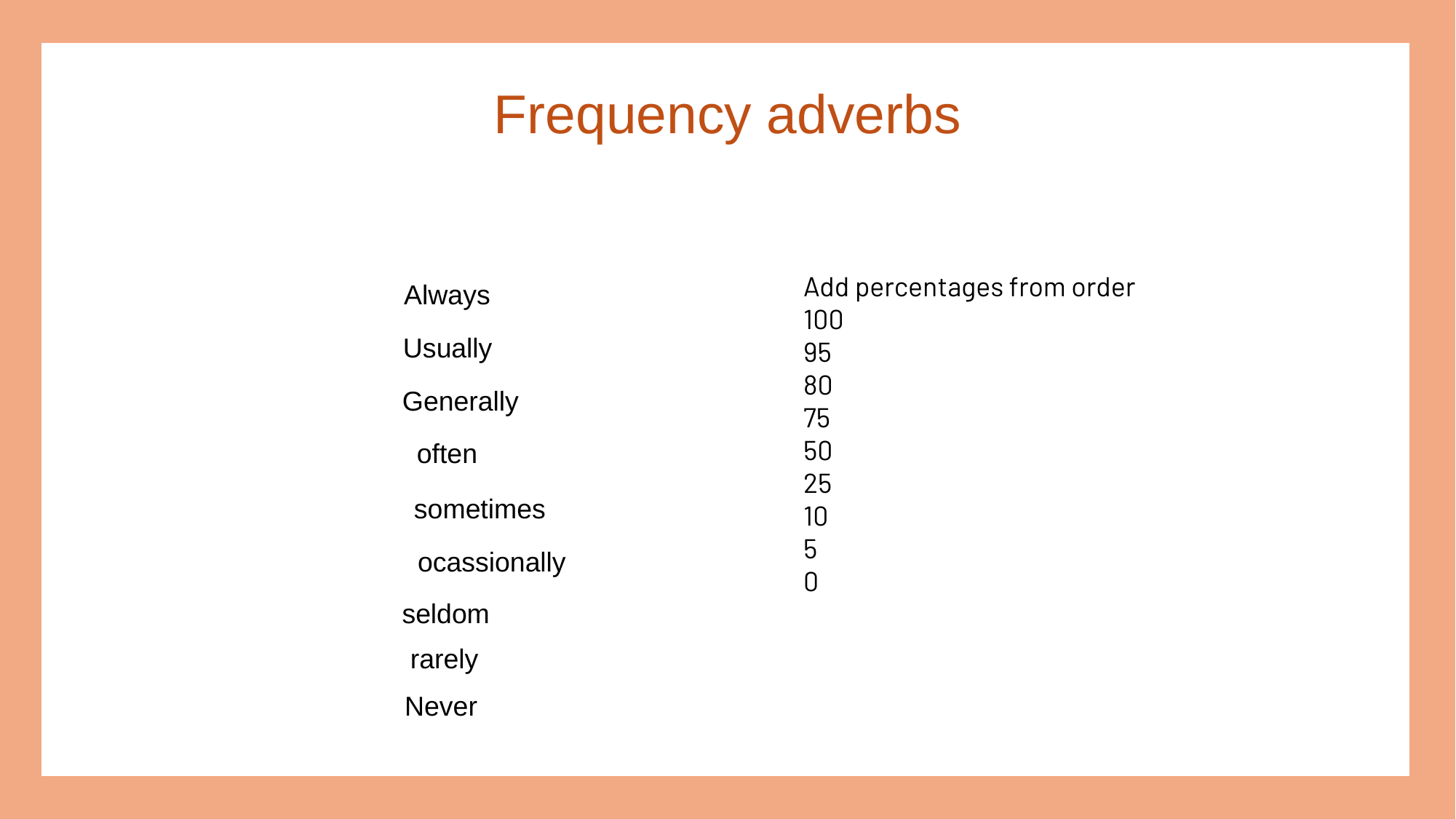

Frequency adverbs
Add percentages from order
100
95
80
75
50
25
10
5
0
Always
Usually
Generally
often
sometimes
ocassionally
seldom
rarely
Never